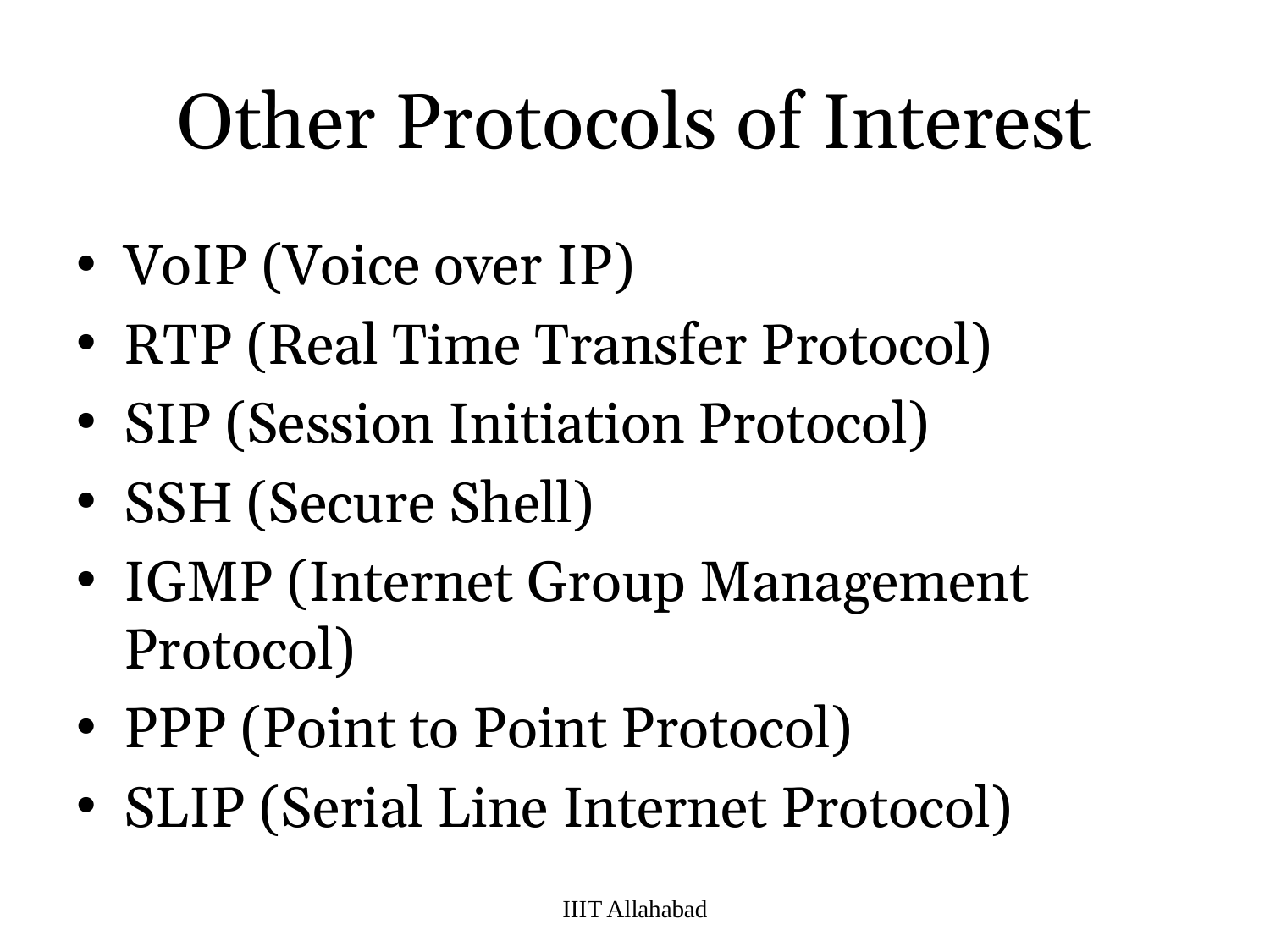

# Other Protocols of Interest
VoIP (Voice over IP)
RTP (Real Time Transfer Protocol)
SIP (Session Initiation Protocol)
SSH (Secure Shell)
IGMP (Internet Group Management Protocol)
PPP (Point to Point Protocol)
SLIP (Serial Line Internet Protocol)
IIIT Allahabad